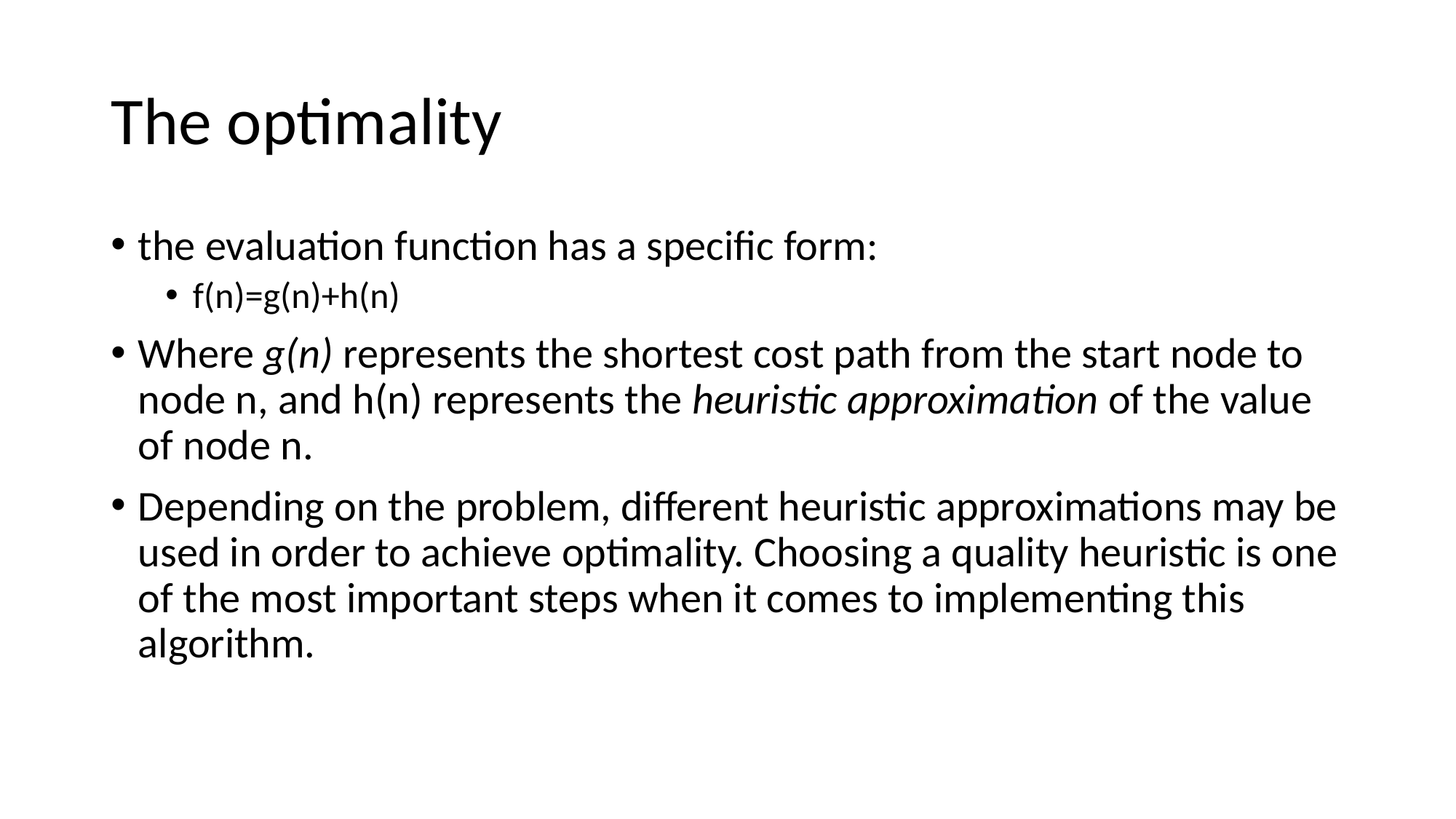

# The optimality
the evaluation function has a specific form:
f(n)=g(n)+h(n)
Where g(n) represents the shortest cost path from the start node to node n, and h(n) represents the heuristic approximation of the value of node n.
Depending on the problem, different heuristic approximations may be used in order to achieve optimality. Choosing a quality heuristic is one of the most important steps when it comes to implementing this algorithm.